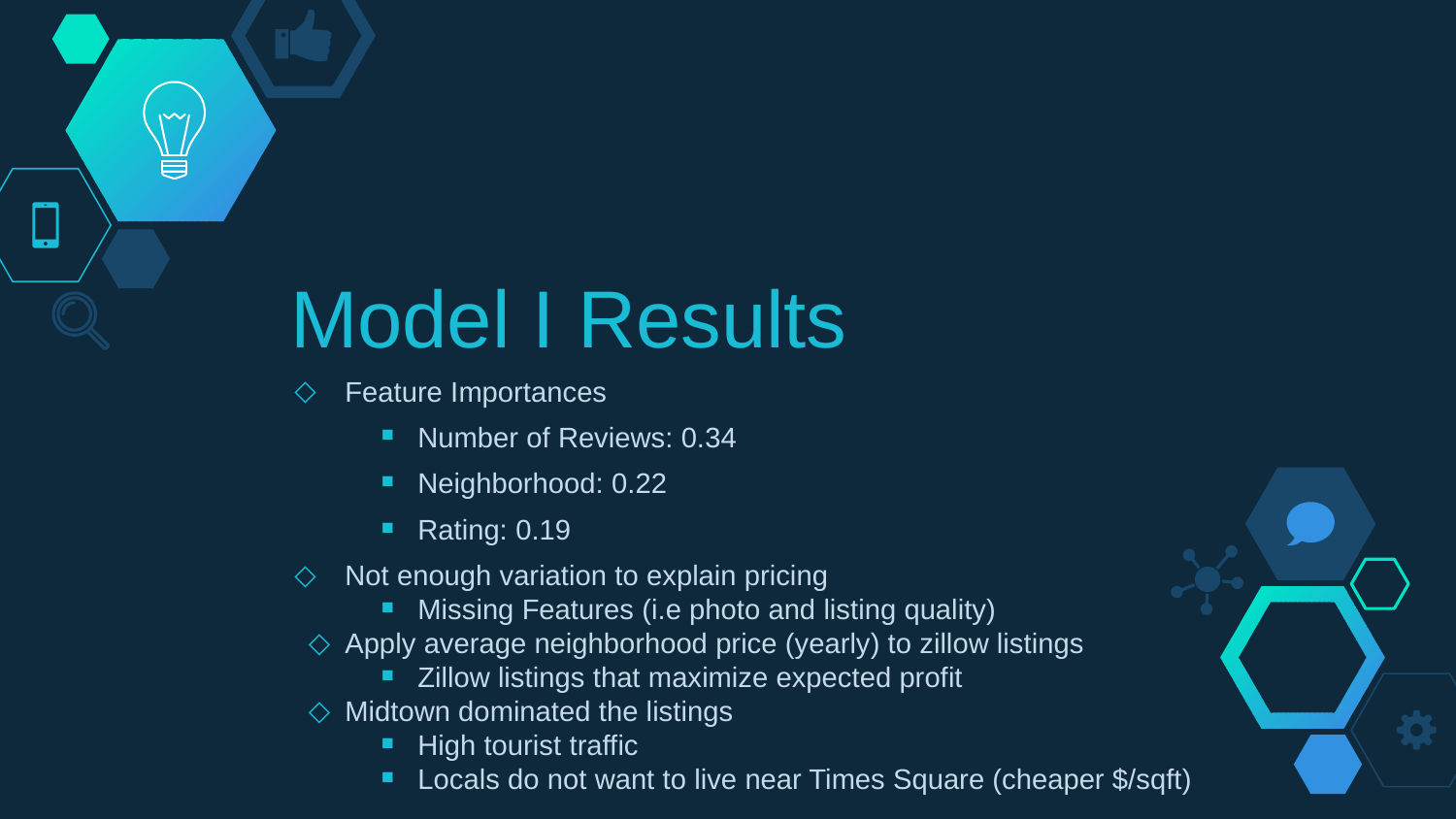

# Model I Results
Feature Importances
Number of Reviews: 0.34
Neighborhood: 0.22
Rating: 0.19
Not enough variation to explain pricing
Missing Features (i.e photo and listing quality)
Apply average neighborhood price (yearly) to zillow listings
Zillow listings that maximize expected profit
Midtown dominated the listings
High tourist traffic
Locals do not want to live near Times Square (cheaper $/sqft)